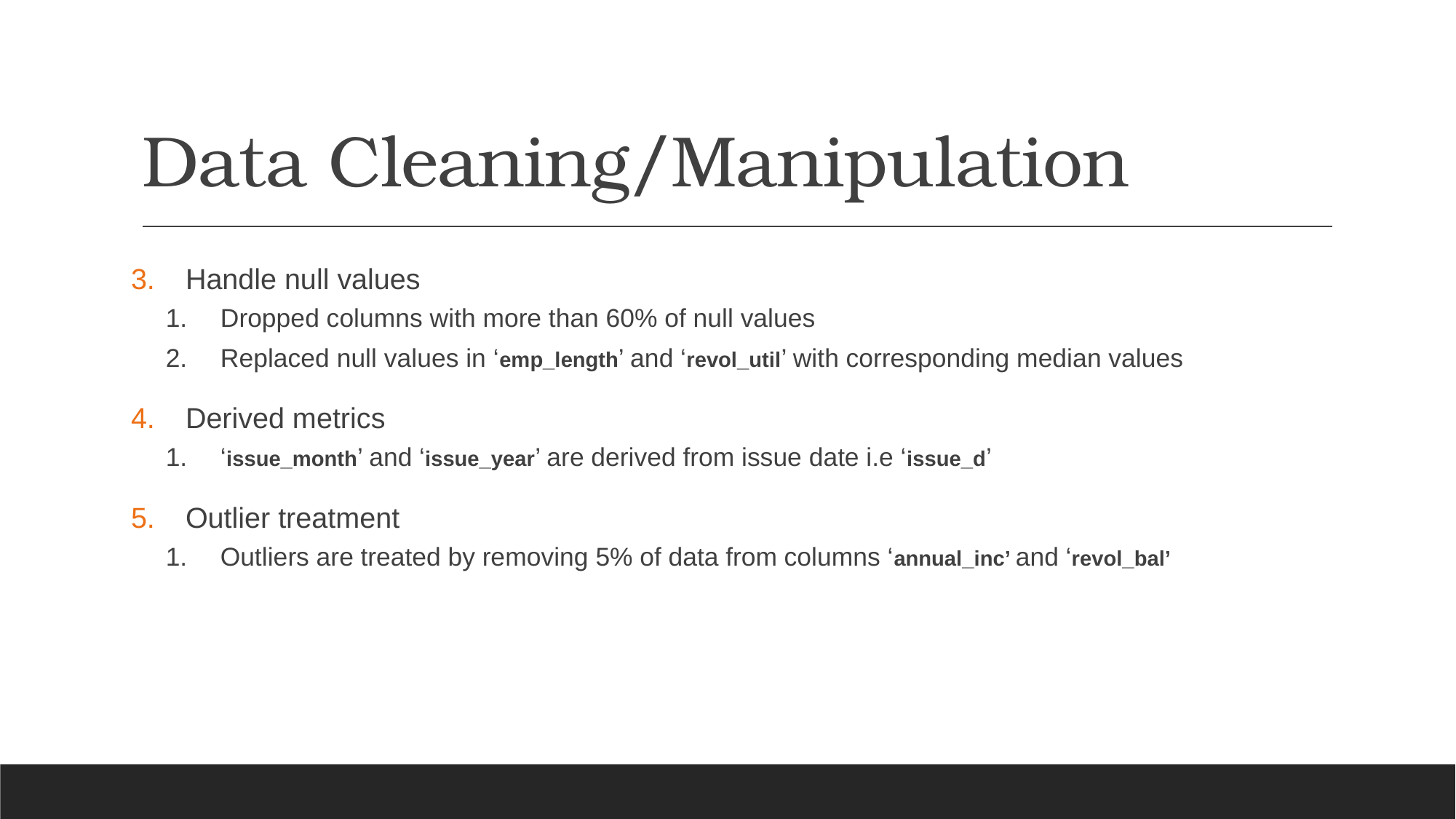

# Data Cleaning/Manipulation
Handle null values
Dropped columns with more than 60% of null values
Replaced null values in ‘emp_length’ and ‘revol_util’ with corresponding median values
Derived metrics
‘issue_month’ and ‘issue_year’ are derived from issue date i.e ‘issue_d’
Outlier treatment
Outliers are treated by removing 5% of data from columns ‘annual_inc’ and ‘revol_bal’